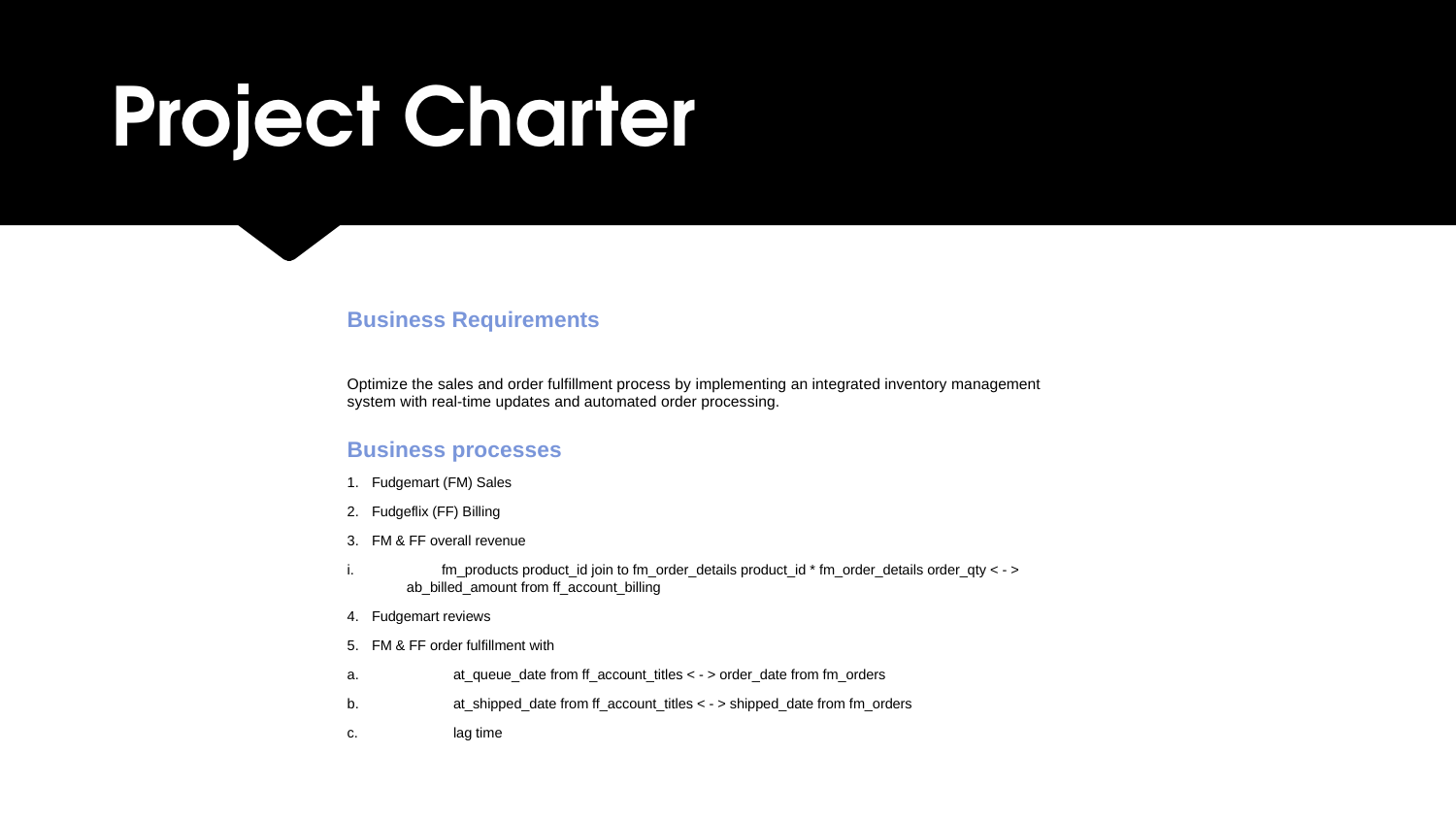

# Project Charter
Business Requirements

Optimize the sales and order fulfillment process by implementing an integrated inventory management system with real-time updates and automated order processing.

Business processes
Fudgemart (FM) Sales
Fudgeflix (FF) Billing
FM & FF overall revenue
                  fm_products product_id join to fm_order_details product_id * fm_order_details order_qty < - >                                 ab_billed_amount from ff_account_billing
Fudgemart reviews
FM & FF order fulfillment with
                     at_queue_date from ff_account_titles < - > order_date from fm_orders
                     at_shipped_date from ff_account_titles < - > shipped_date from fm_orders
                     lag time